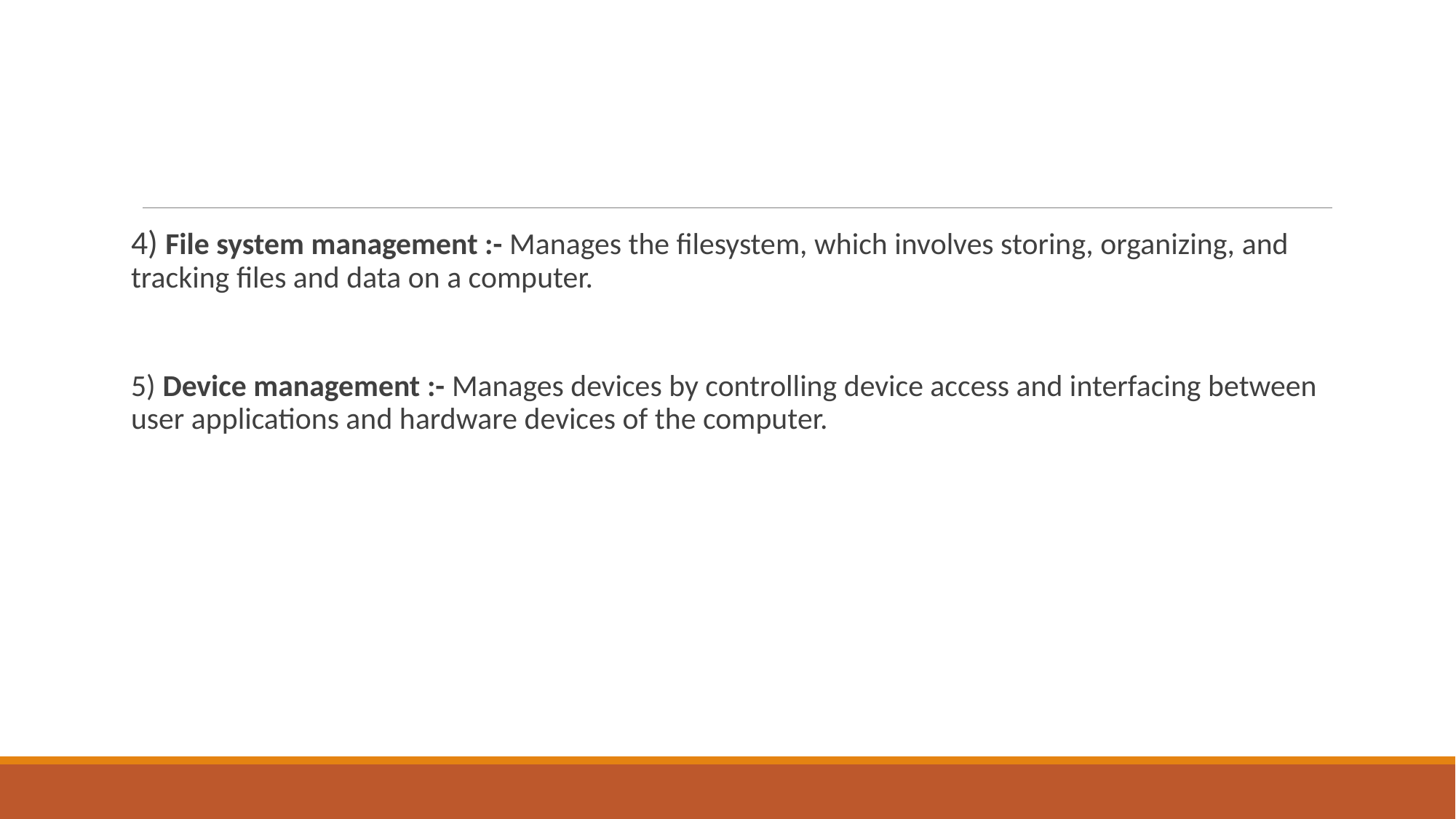

4) File system management :- Manages the filesystem, which involves storing, organizing, and tracking files and data on a computer.

5) Device management :- Manages devices by controlling device access and interfacing between user applications and hardware devices of the computer.